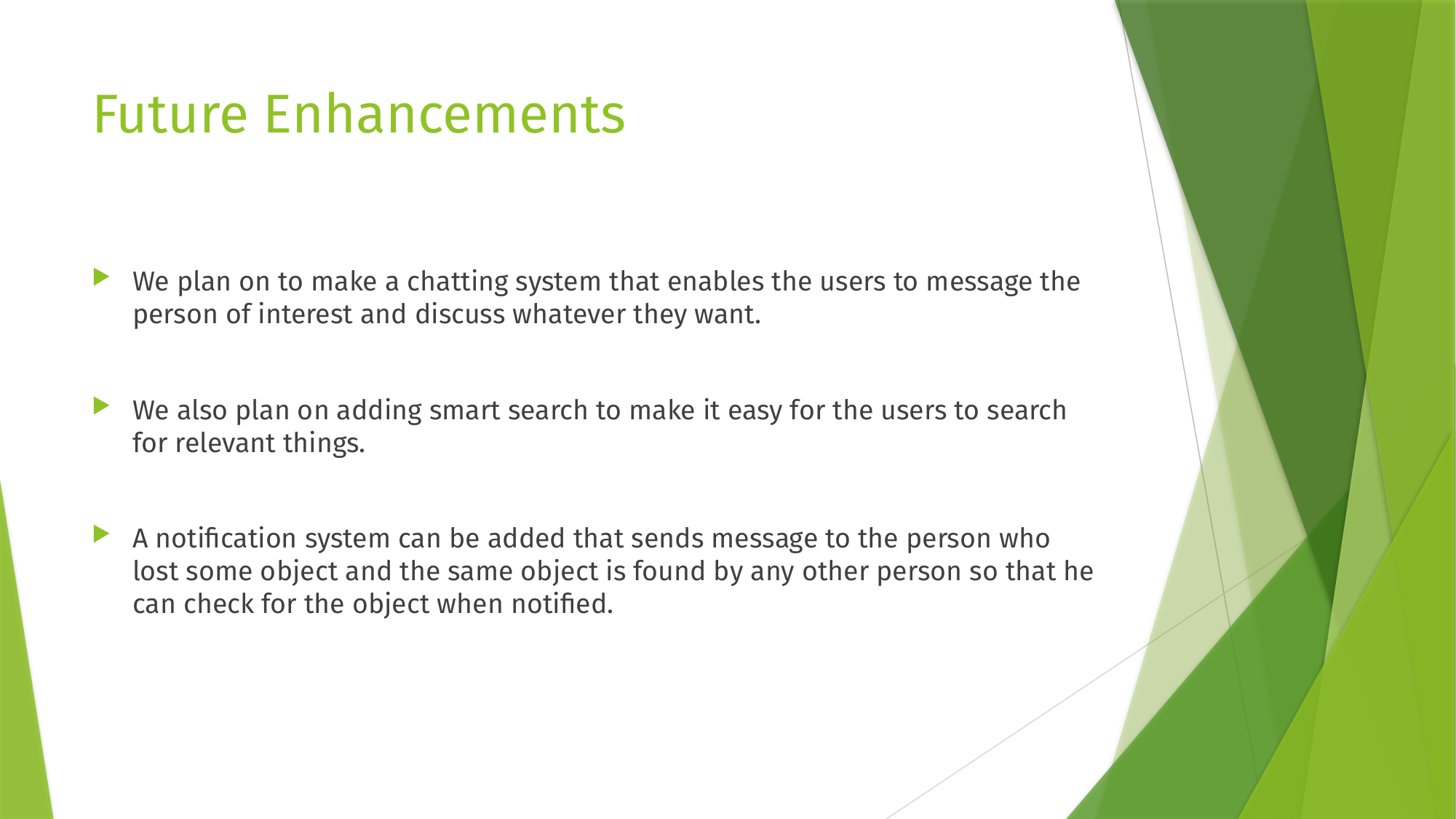

# Future Enhancements
We plan on to make a chatting system that enables the users to message the person of interest and discuss whatever they want.

We also plan on adding smart search to make it easy for the users to search for relevant things.

A notification system can be added that sends message to the person who lost some object and the same object is found by any other person so that he can check for the object when notified.